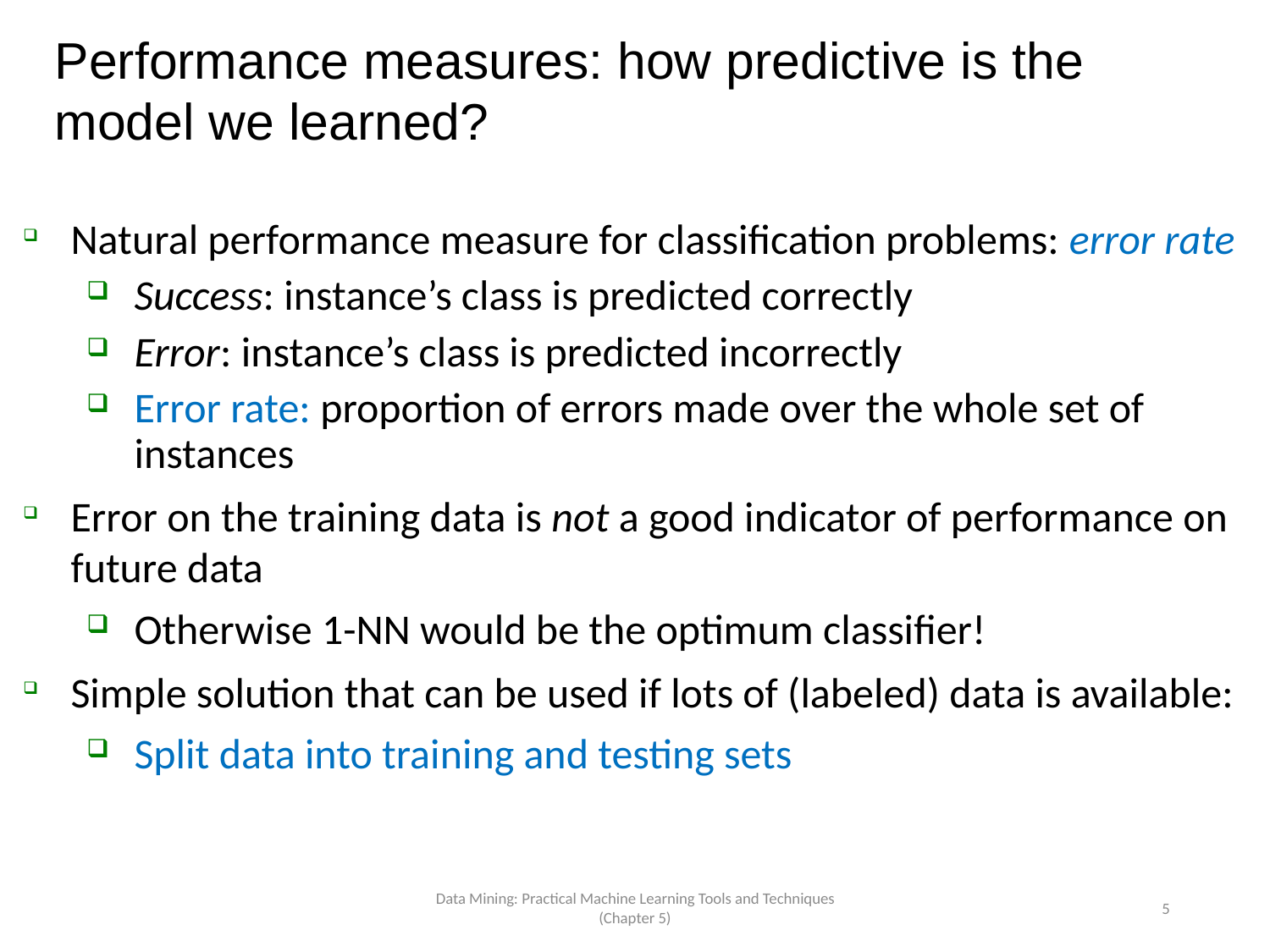

Performance measures: how predictive is the model we learned?
Natural performance measure for classification problems: error rate
Success: instance’s class is predicted correctly
Error: instance’s class is predicted incorrectly
Error rate: proportion of errors made over the whole set of instances
Error on the training data is not a good indicator of performance on future data
Otherwise 1-NN would be the optimum classifier!
Simple solution that can be used if lots of (labeled) data is available:
Split data into training and testing sets
Data Mining: Practical Machine Learning Tools and Techniques (Chapter 5)
5